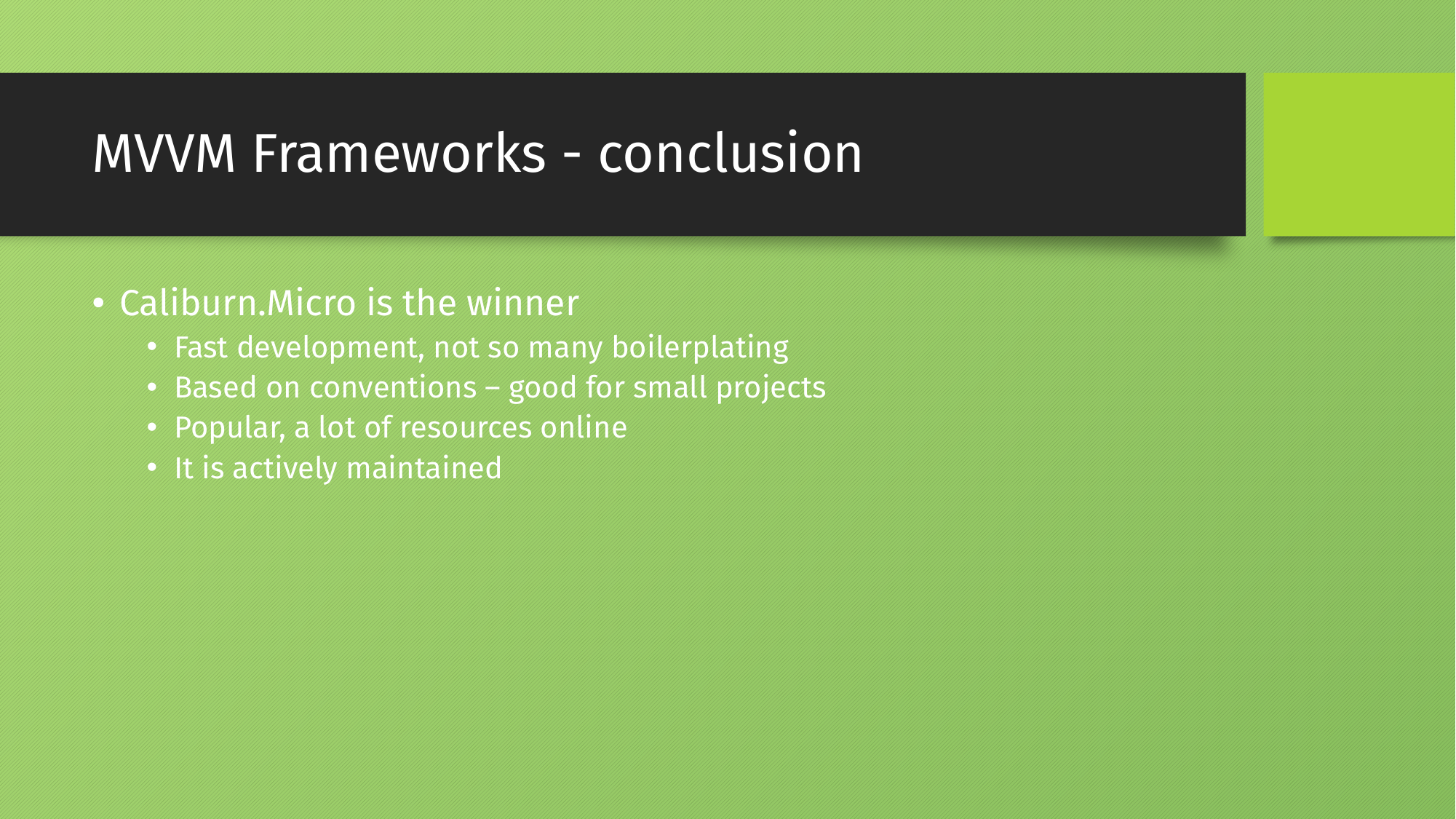

# MVVM Frameworks - conclusion
Caliburn.Micro is the winner
Fast development, not so many boilerplating
Based on conventions – good for small projects
Popular, a lot of resources online
It is actively maintained